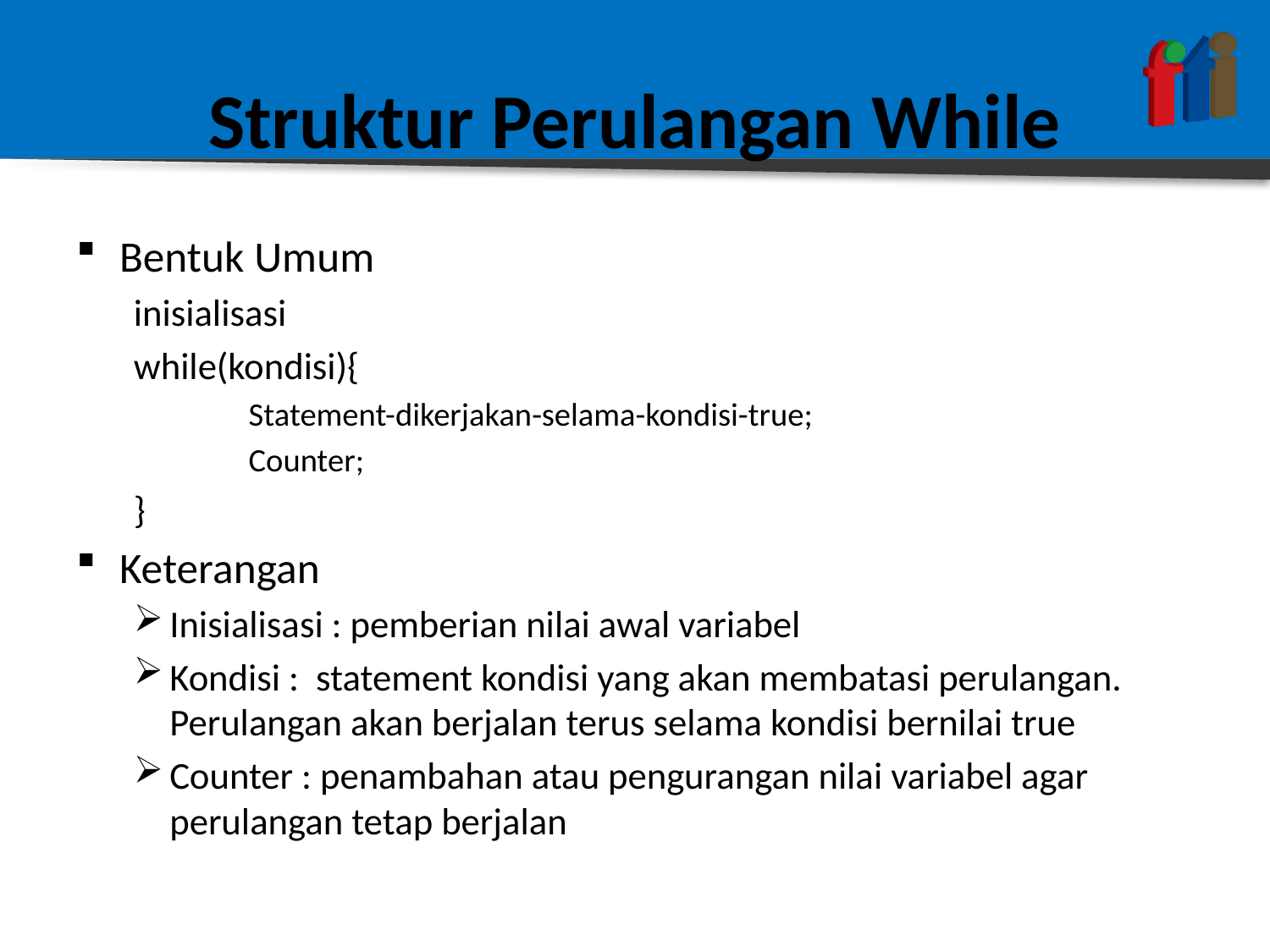

# Struktur Perulangan While
Bentuk Umum
inisialisasi
while(kondisi){
Statement-dikerjakan-selama-kondisi-true;
Counter;
}
Keterangan
Inisialisasi : pemberian nilai awal variabel
Kondisi :  statement kondisi yang akan membatasi perulangan. Perulangan akan berjalan terus selama kondisi bernilai true
Counter : penambahan atau pengurangan nilai variabel agar perulangan tetap berjalan